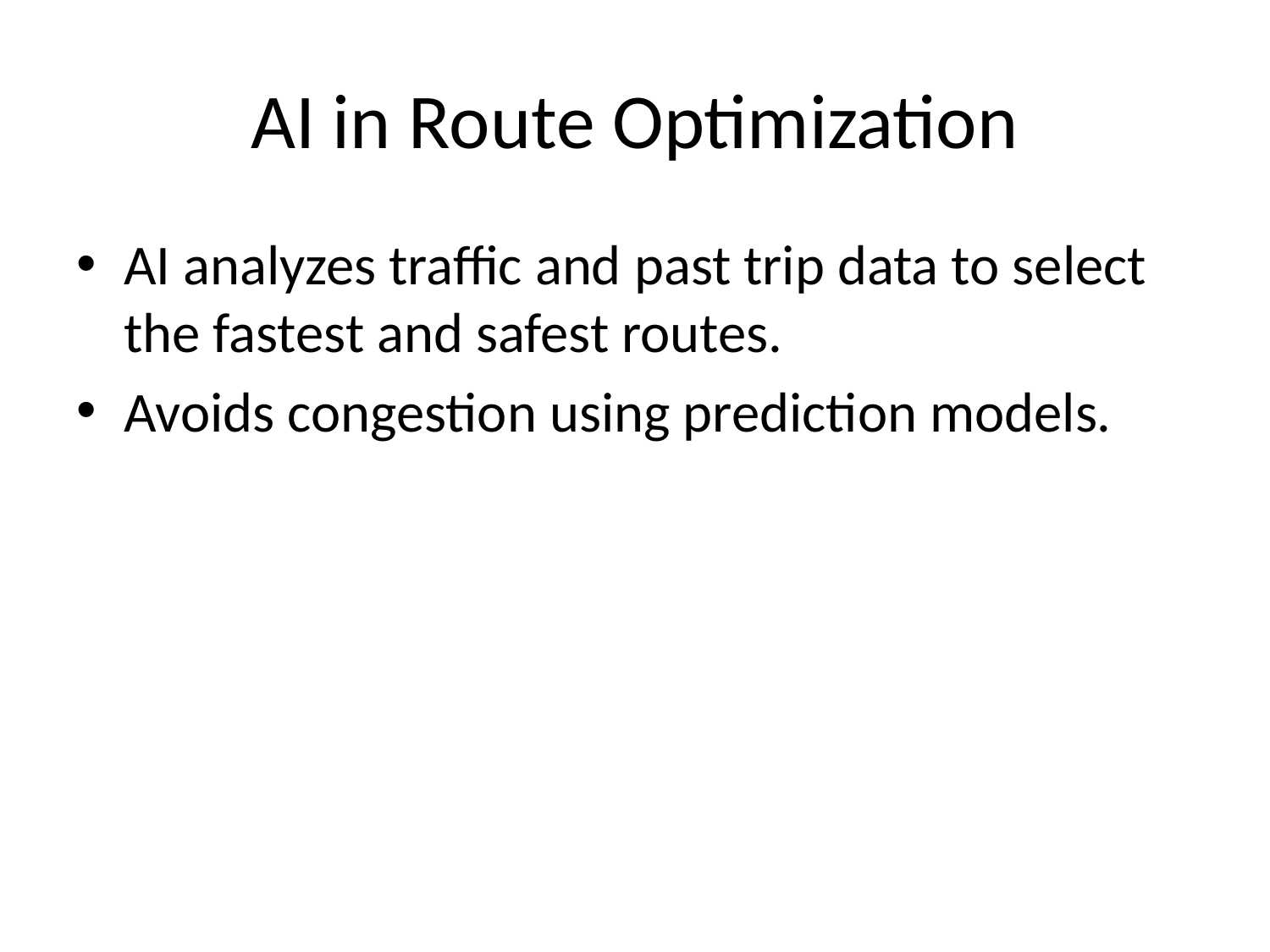

# AI in Route Optimization
AI analyzes traffic and past trip data to select the fastest and safest routes.
Avoids congestion using prediction models.